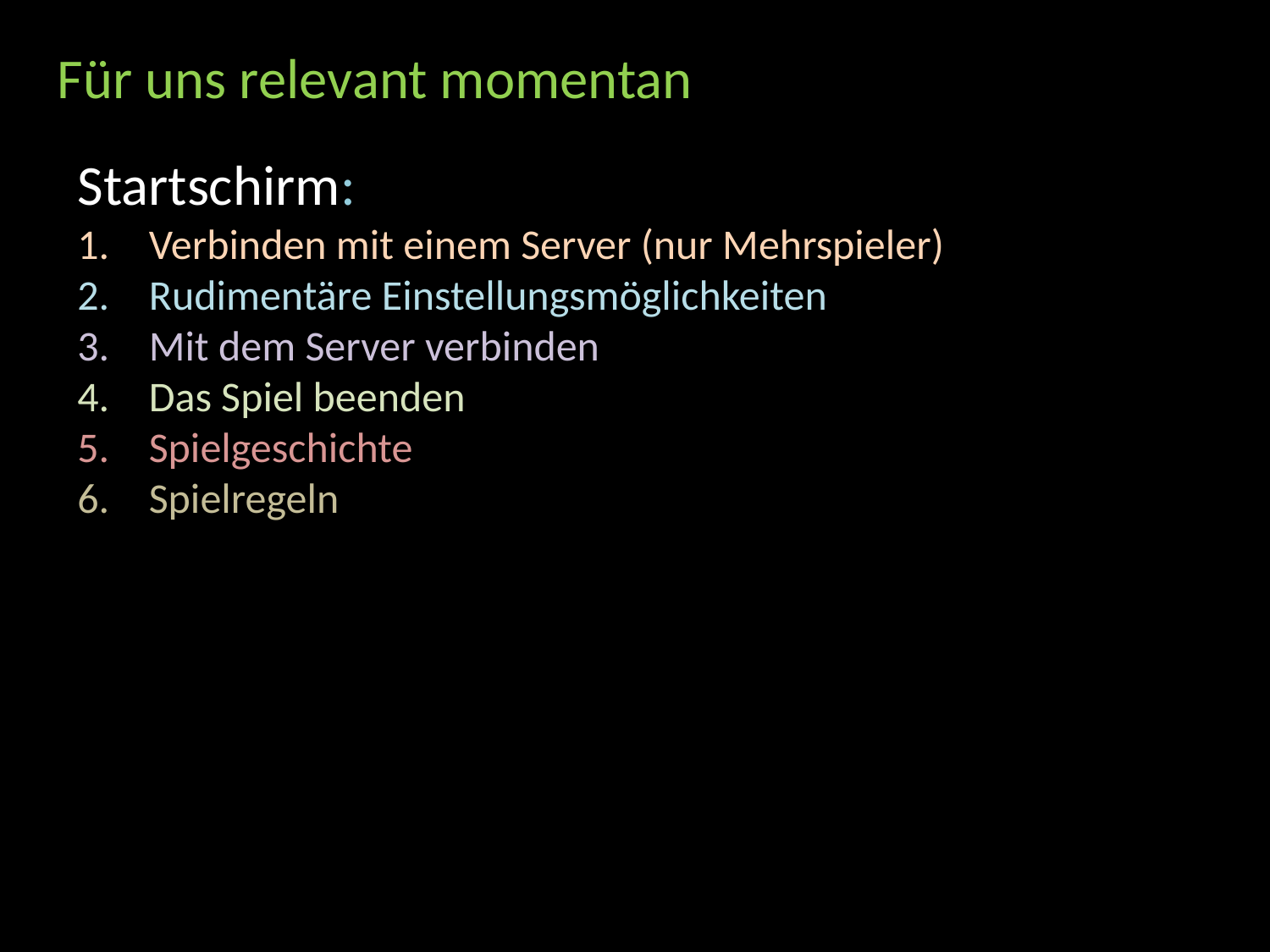

Für uns relevant momentan
Startschirm:
Verbinden mit einem Server (nur Mehrspieler)
Rudimentäre Einstellungsmöglichkeiten
Mit dem Server verbinden
Das Spiel beenden
Spielgeschichte
Spielregeln